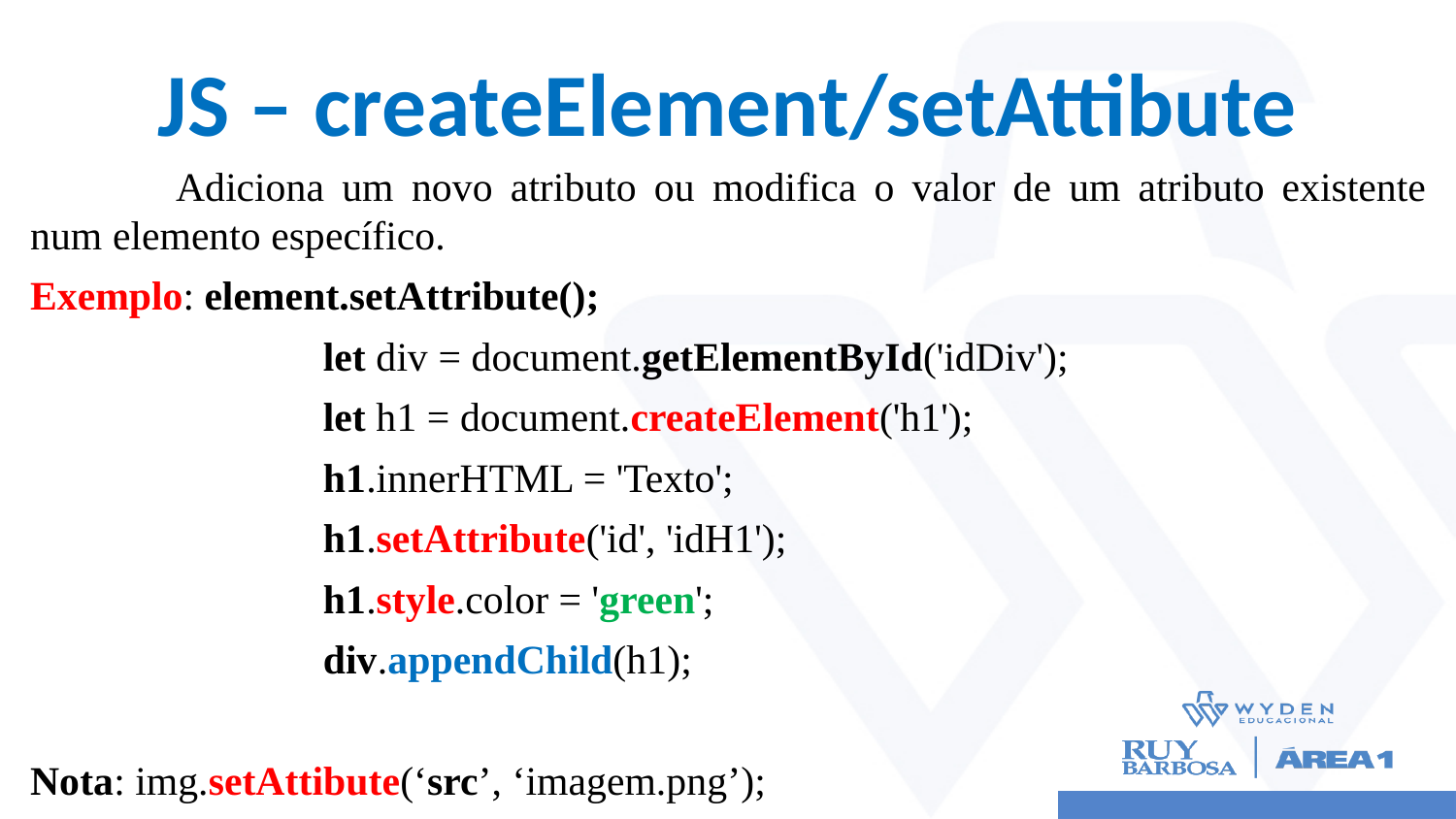

# JS – createElement/setAttibute
	Adiciona um novo atributo ou modifica o valor de um atributo existente num elemento específico.
Exemplo: element.setAttribute();
let div = document.getElementById('idDiv');
let h1 = document.createElement('h1');
h1.innerHTML = 'Texto';
h1.setAttribute('id', 'idH1');
h1.style.color = 'green';
div.appendChild(h1);

Nota: img.setAttibute(‘src’, ‘imagem.png’);